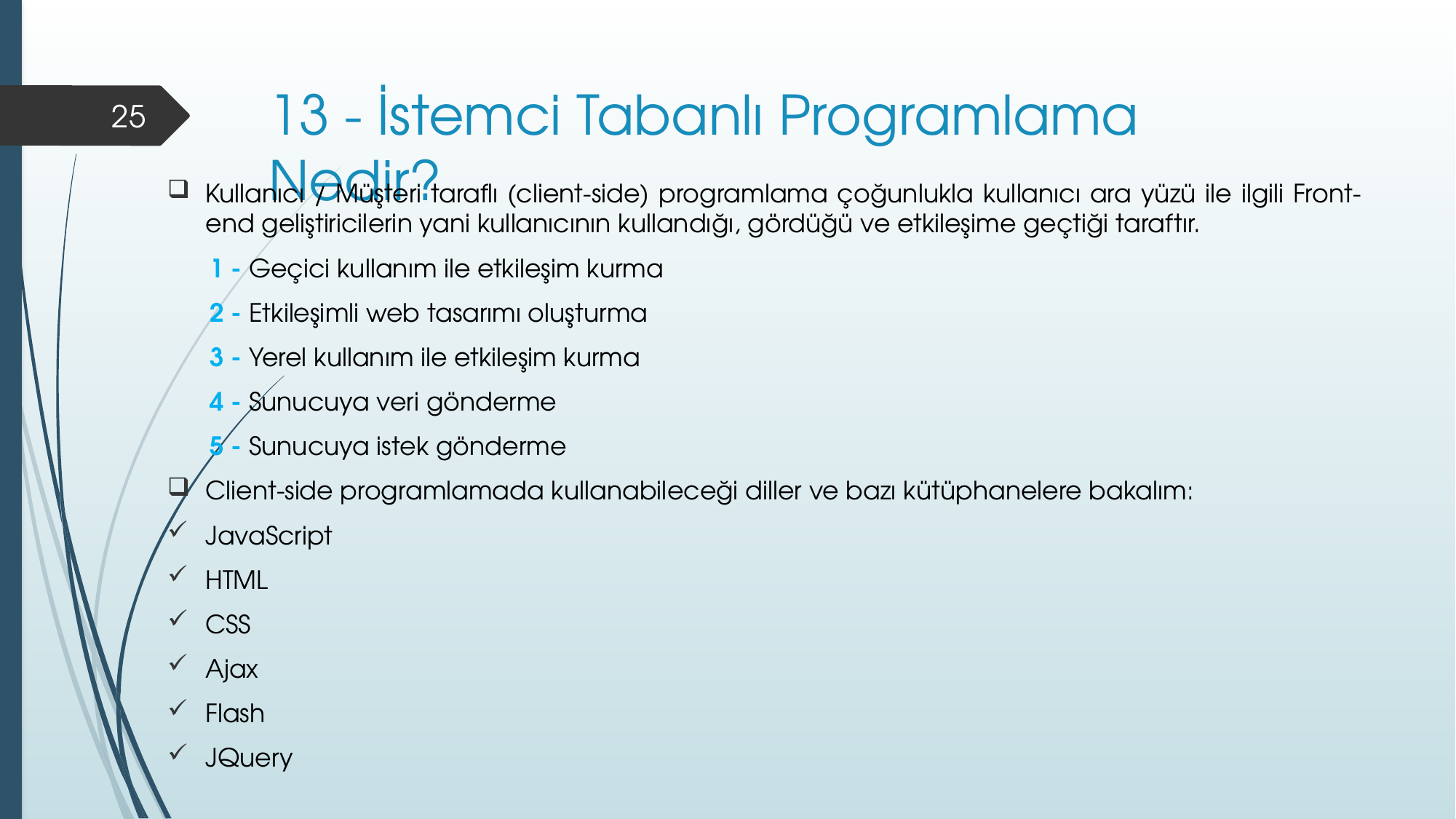

# 13 - İstemci Tabanlı Programlama Nedir?
25
Kullanıcı / Müşteri taraflı (client-side) programlama çoğunlukla kullanıcı ara yüzü ile ilgili Front-end geliştiricilerin yani kullanıcının kullandığı, gördüğü ve etkileşime geçtiği taraftır.
      1 - Geçici kullanım ile etkileşim kurma
      2 - Etkileşimli web tasarımı oluşturma
      3 - Yerel kullanım ile etkileşim kurma
      4 - Sunucuya veri gönderme
      5 - Sunucuya istek gönderme
Client-side programlamada kullanabileceği diller ve bazı kütüphanelere bakalım:
JavaScript
HTML
CSS
Ajax
Flash
JQuery